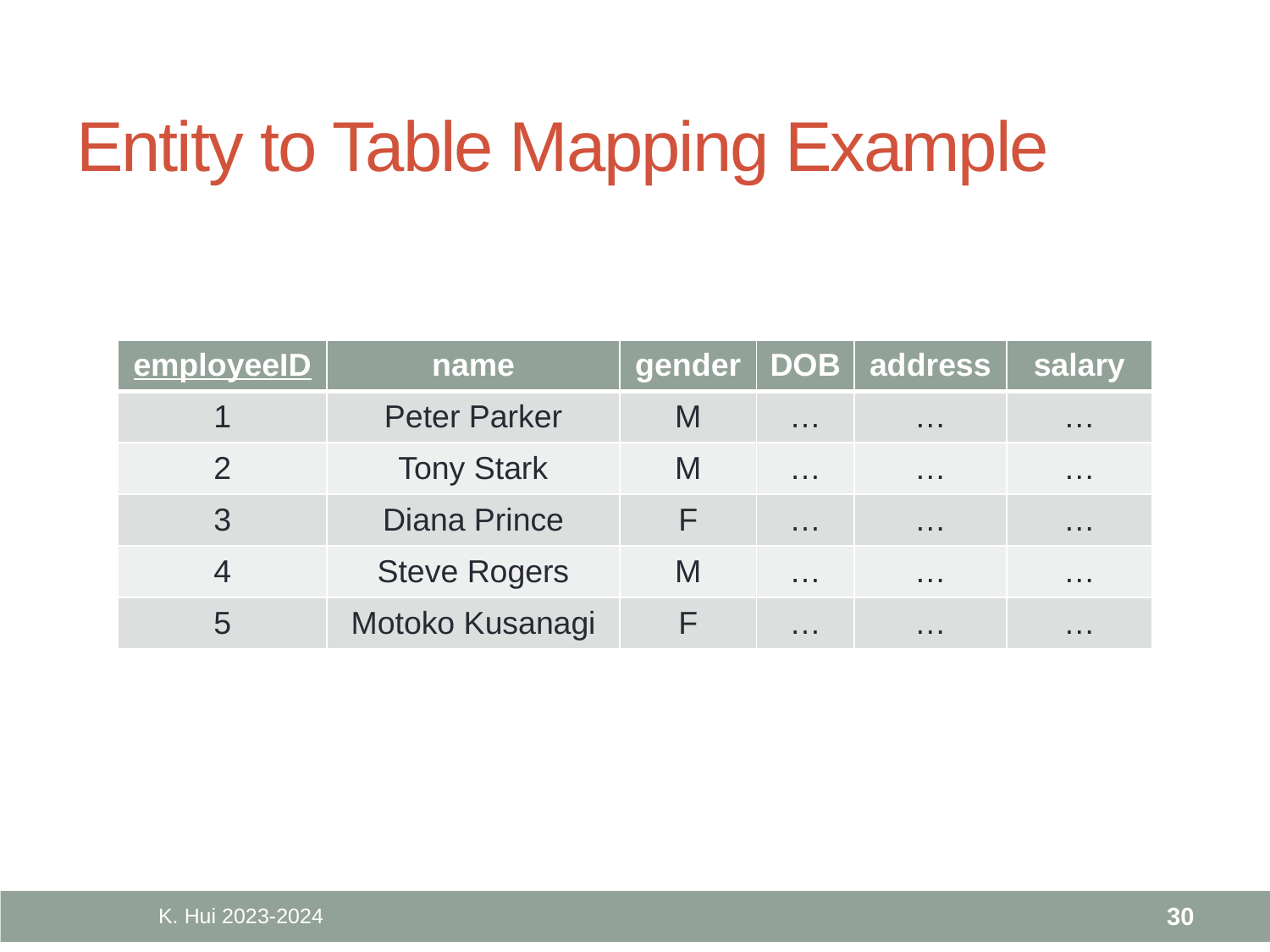

# Entity to Table Mapping Example
| employeeID | name | gender | DOB | address | salary |
| --- | --- | --- | --- | --- | --- |
| 1 | Peter Parker | M | … | … | … |
| 2 | Tony Stark | M | … | … | … |
| 3 | Diana Prince | F | … | … | … |
| 4 | Steve Rogers | M | … | … | … |
| 5 | Motoko Kusanagi | F | … | … | … |
K. Hui 2023-2024
30